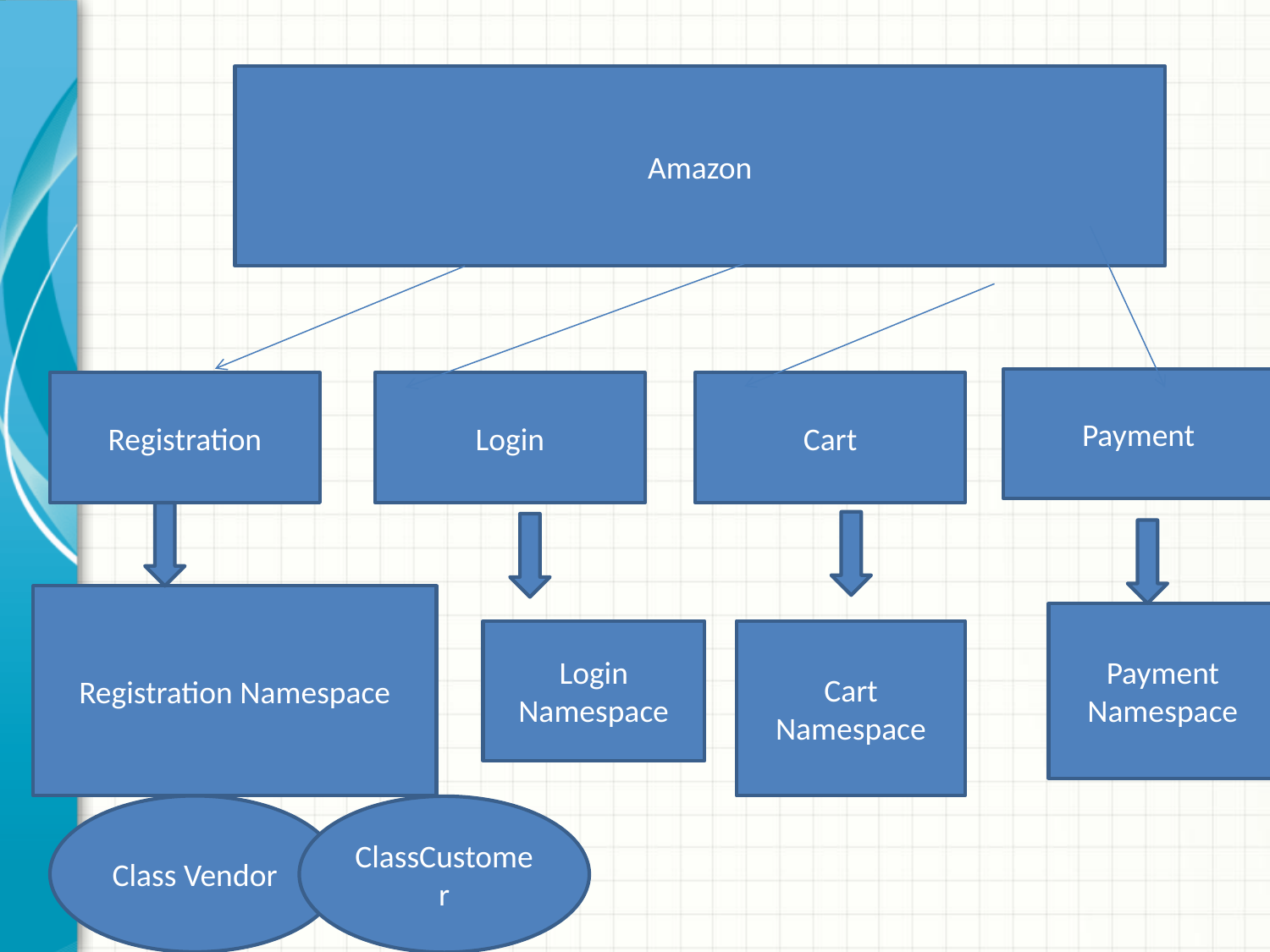

Amazon
Payment
Registration
Cart
Login

Registration Namespace
Payment
Namespace
Login
Namespace
Cart
Namespace
Class Vendor
ClassCustomer